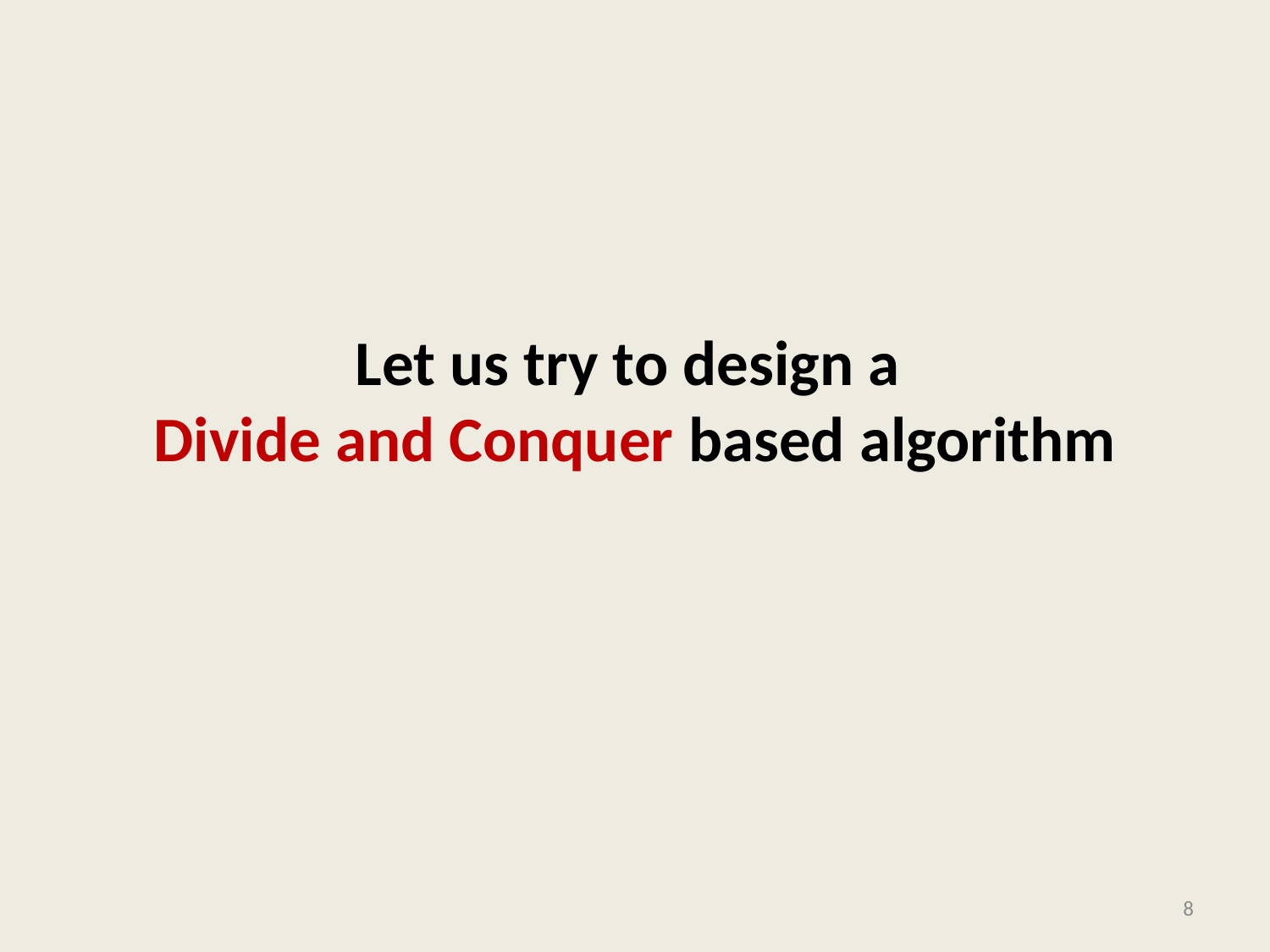

# Let us try to design a Divide and Conquer based algorithm

8